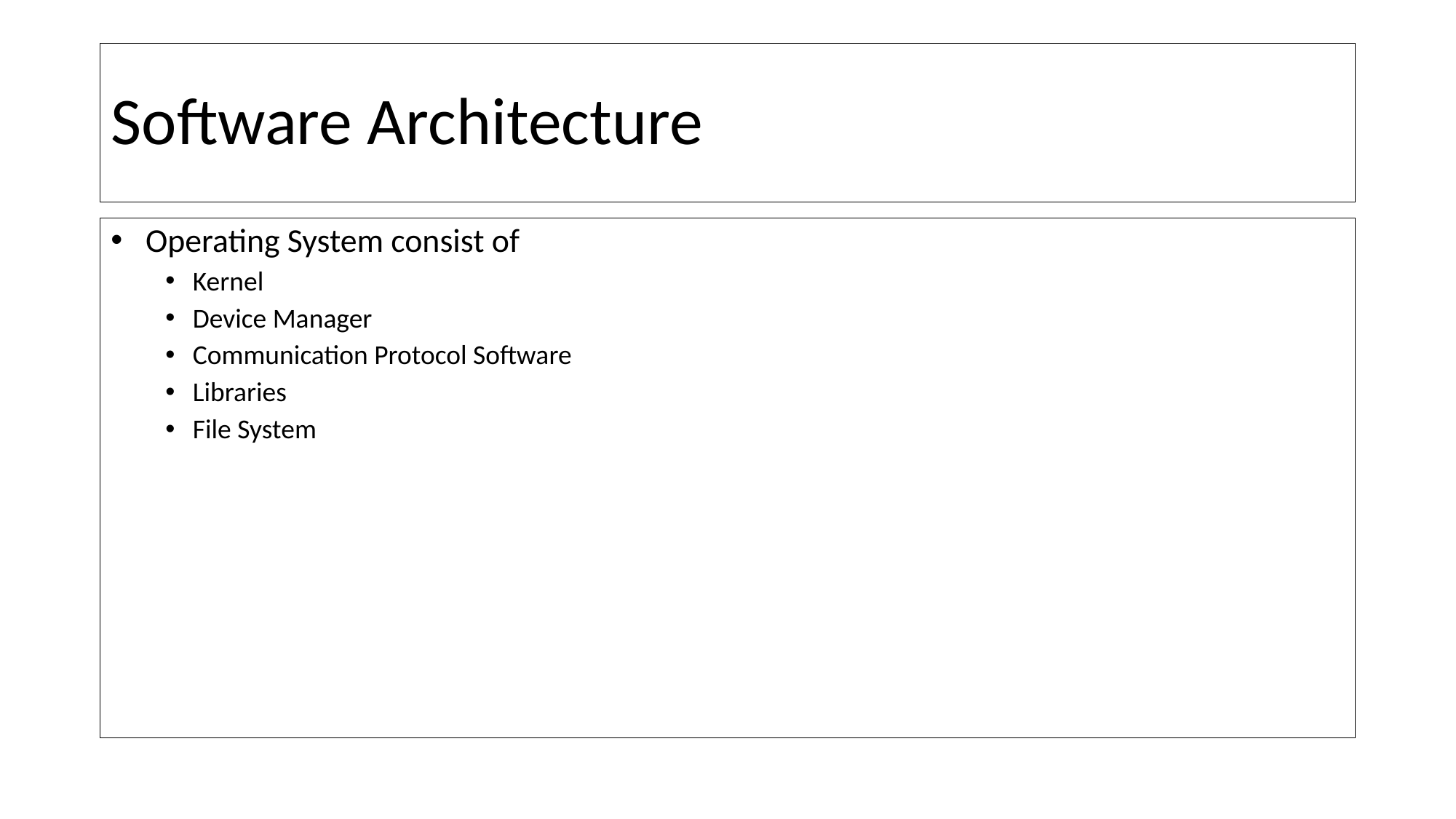

# Software Architecture
 Operating System consist of
Kernel
Device Manager
Communication Protocol Software
Libraries
File System